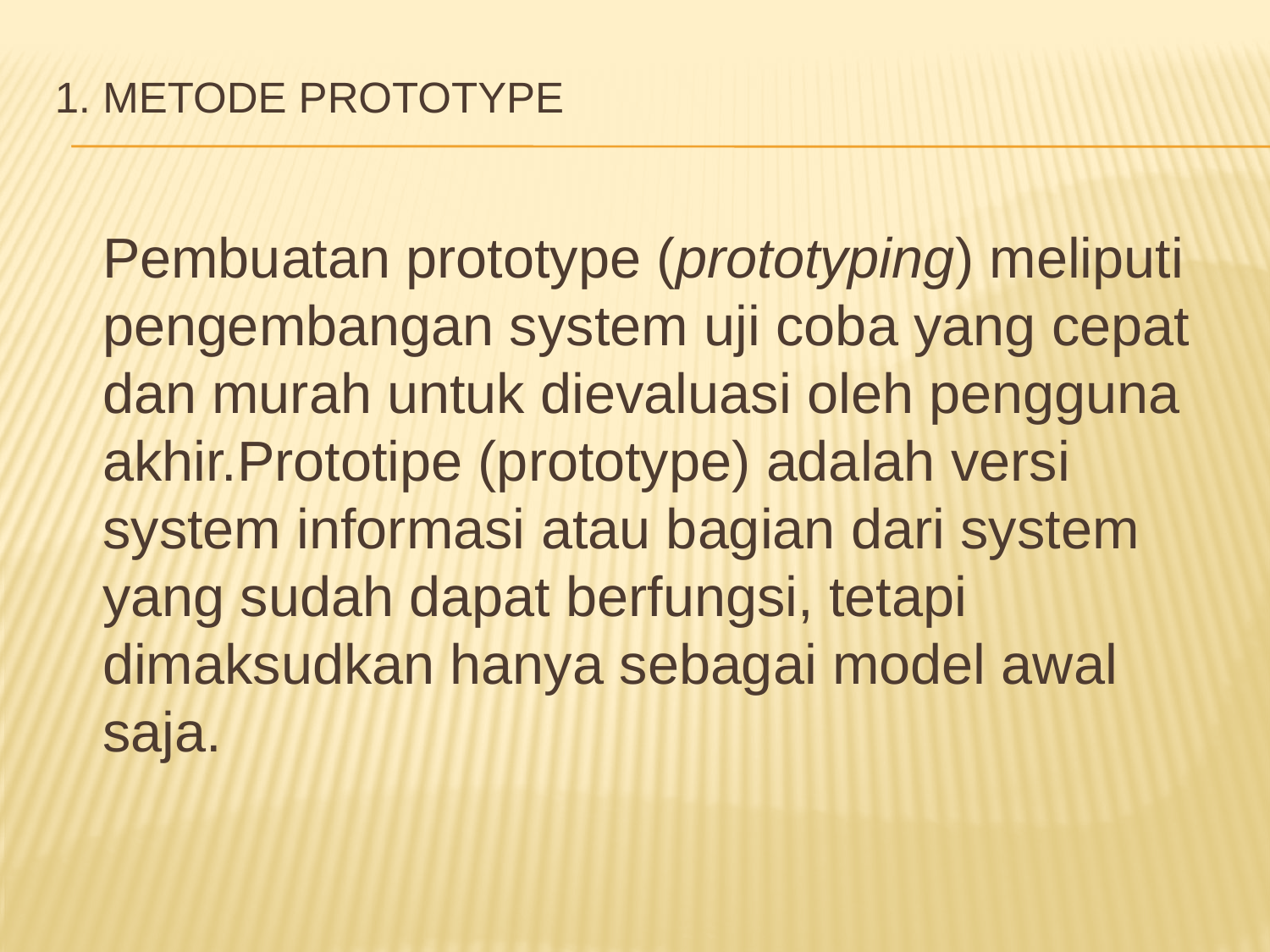

# 1. Metode Prototype
	Pembuatan prototype (prototyping) meliputi pengembangan system uji coba yang cepat dan murah untuk dievaluasi oleh pengguna akhir.Prototipe (prototype) adalah versi system informasi atau bagian dari system yang sudah dapat berfungsi, tetapi dimaksudkan hanya sebagai model awal saja.